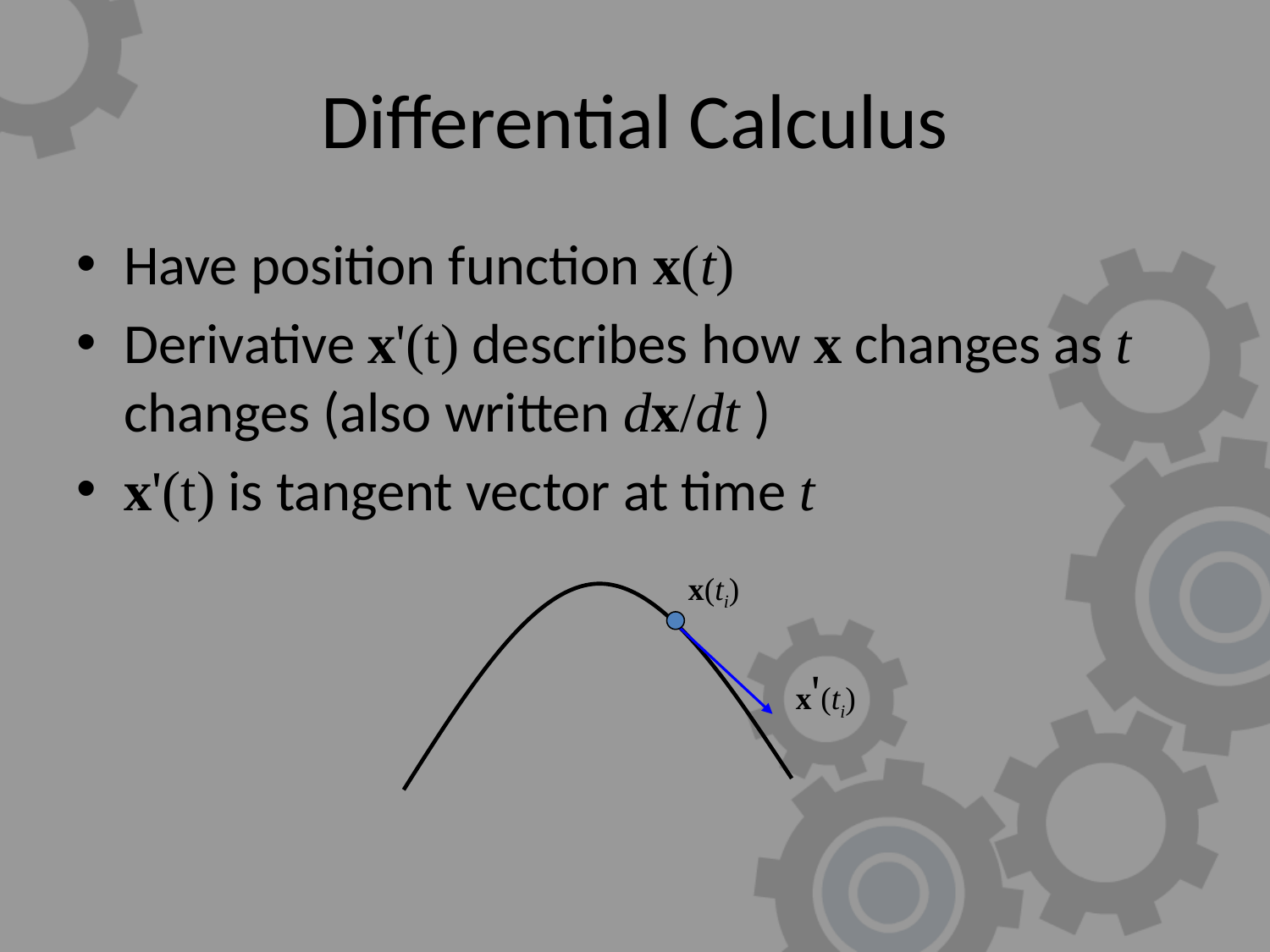

# Differential Calculus
Have position function x(t)
Derivative x'(t) describes how x changes as t changes (also written dx/dt )
x'(t) is tangent vector at time t
x(ti)

x'(ti)